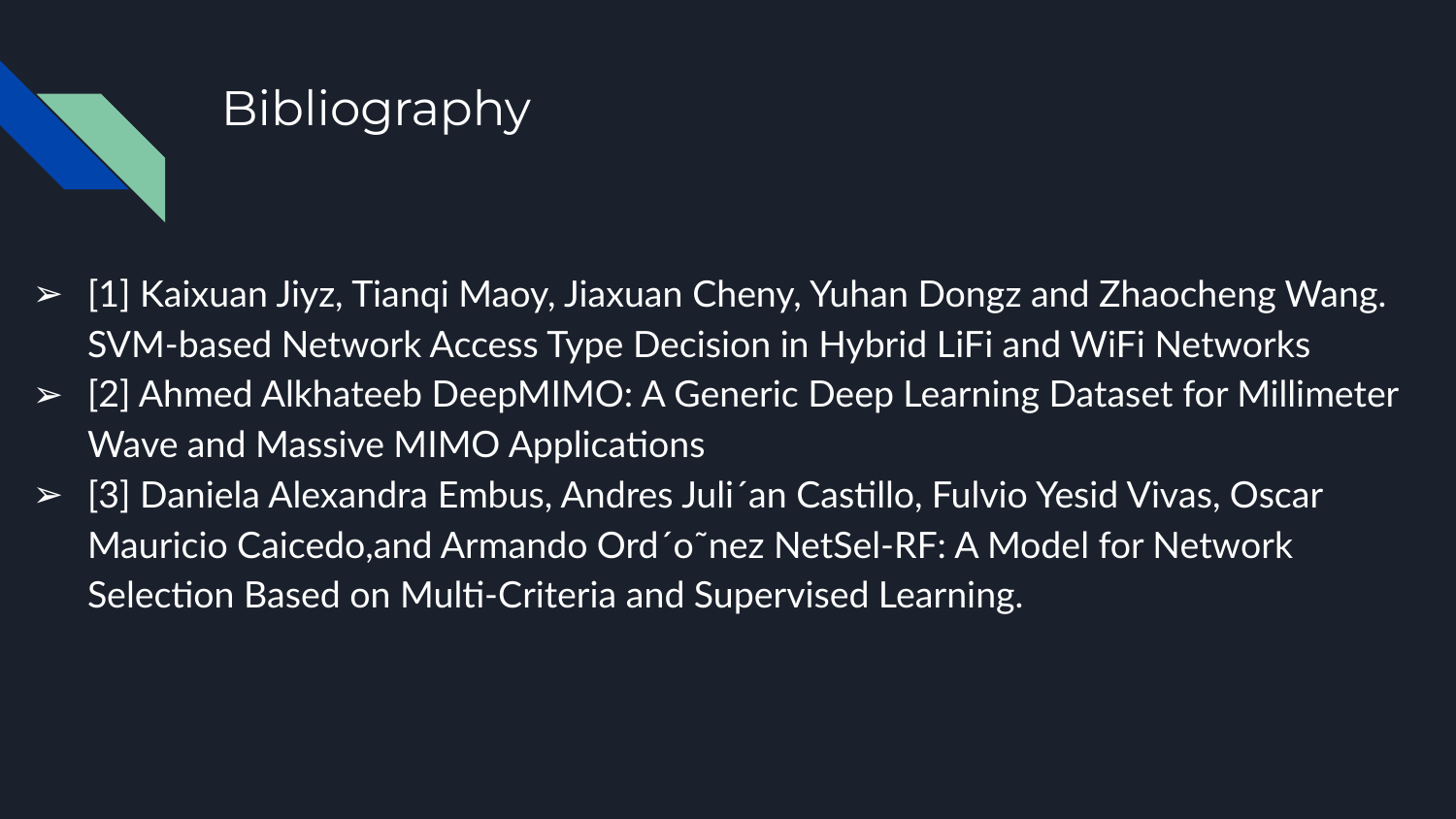

# Bibliography
[1] Kaixuan Jiyz, Tianqi Maoy, Jiaxuan Cheny, Yuhan Dongz and Zhaocheng Wang. SVM-based Network Access Type Decision in Hybrid LiFi and WiFi Networks
[2] Ahmed Alkhateeb DeepMIMO: A Generic Deep Learning Dataset for Millimeter Wave and Massive MIMO Applications
[3] Daniela Alexandra Embus, Andres Juli´an Castillo, Fulvio Yesid Vivas, Oscar Mauricio Caicedo,and Armando Ord´o˜nez NetSel-RF: A Model for Network Selection Based on Multi-Criteria and Supervised Learning.